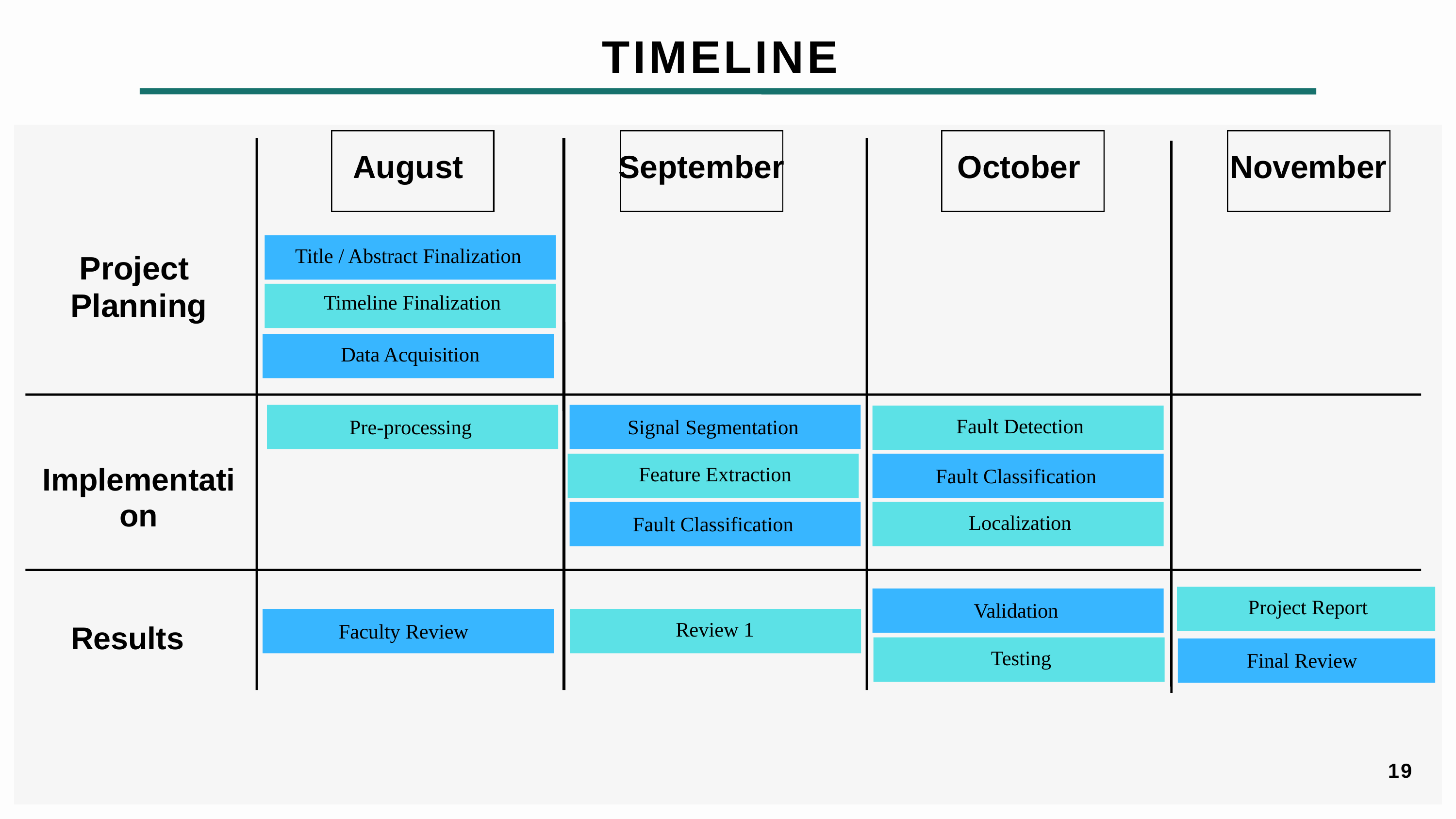

TIMELINE

August
September
October
November

Title / Abstract Finalization
Project
Planning

Timeline Finalization

Data Acquisition

Pre-processing

Signal Segmentation

Fault Detection

Feature Extraction

Fault Classification
Implementation

Fault Classification

Localization

Project Report

Validation

Faculty Review

Review 1
Results

Testing

Final Review
19